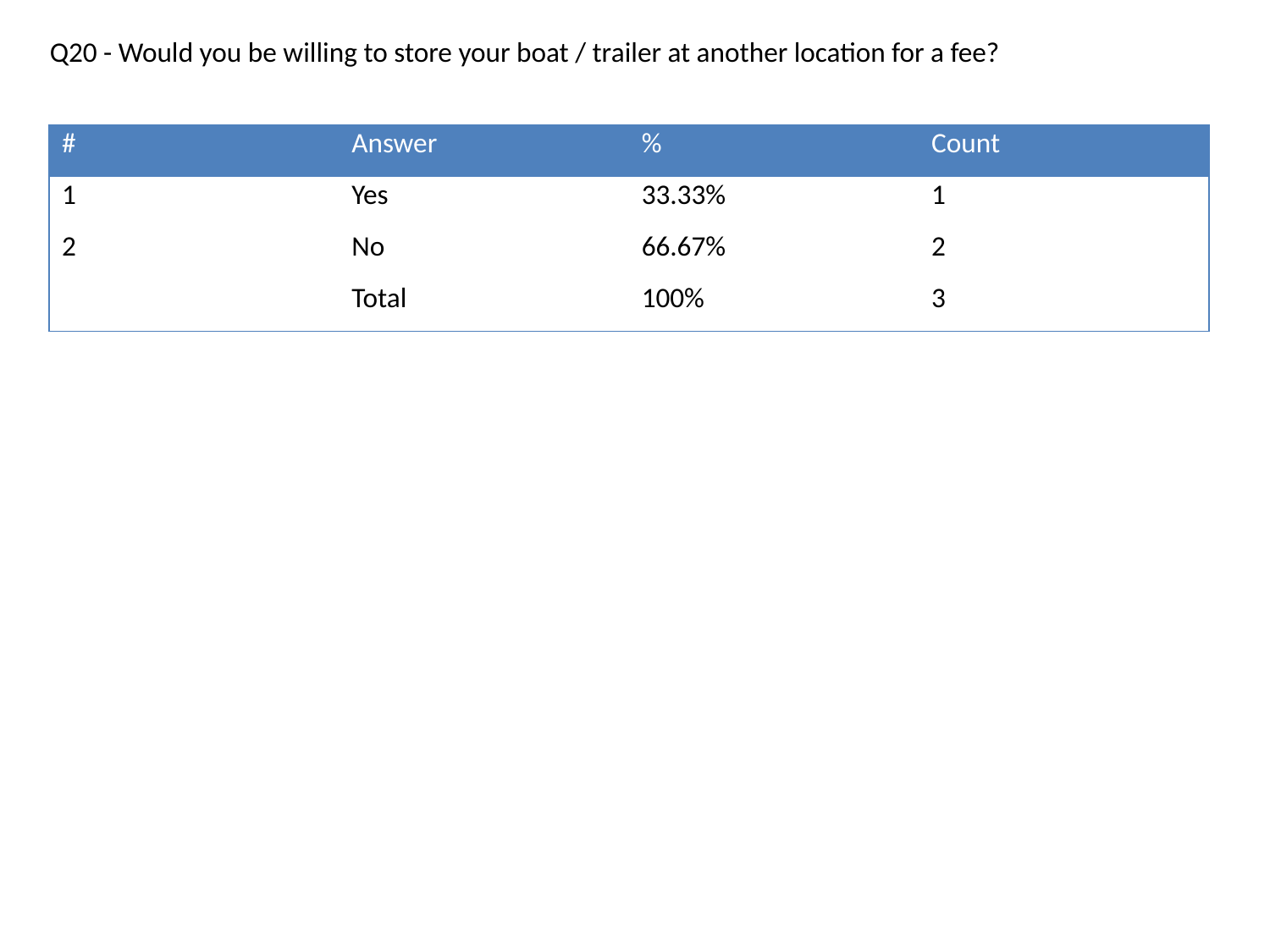

Q20 - Would you be willing to store your boat / trailer at another location for a fee?
| # | Answer | % | Count |
| --- | --- | --- | --- |
| 1 | Yes | 33.33% | 1 |
| 2 | No | 66.67% | 2 |
|  | Total | 100% | 3 |